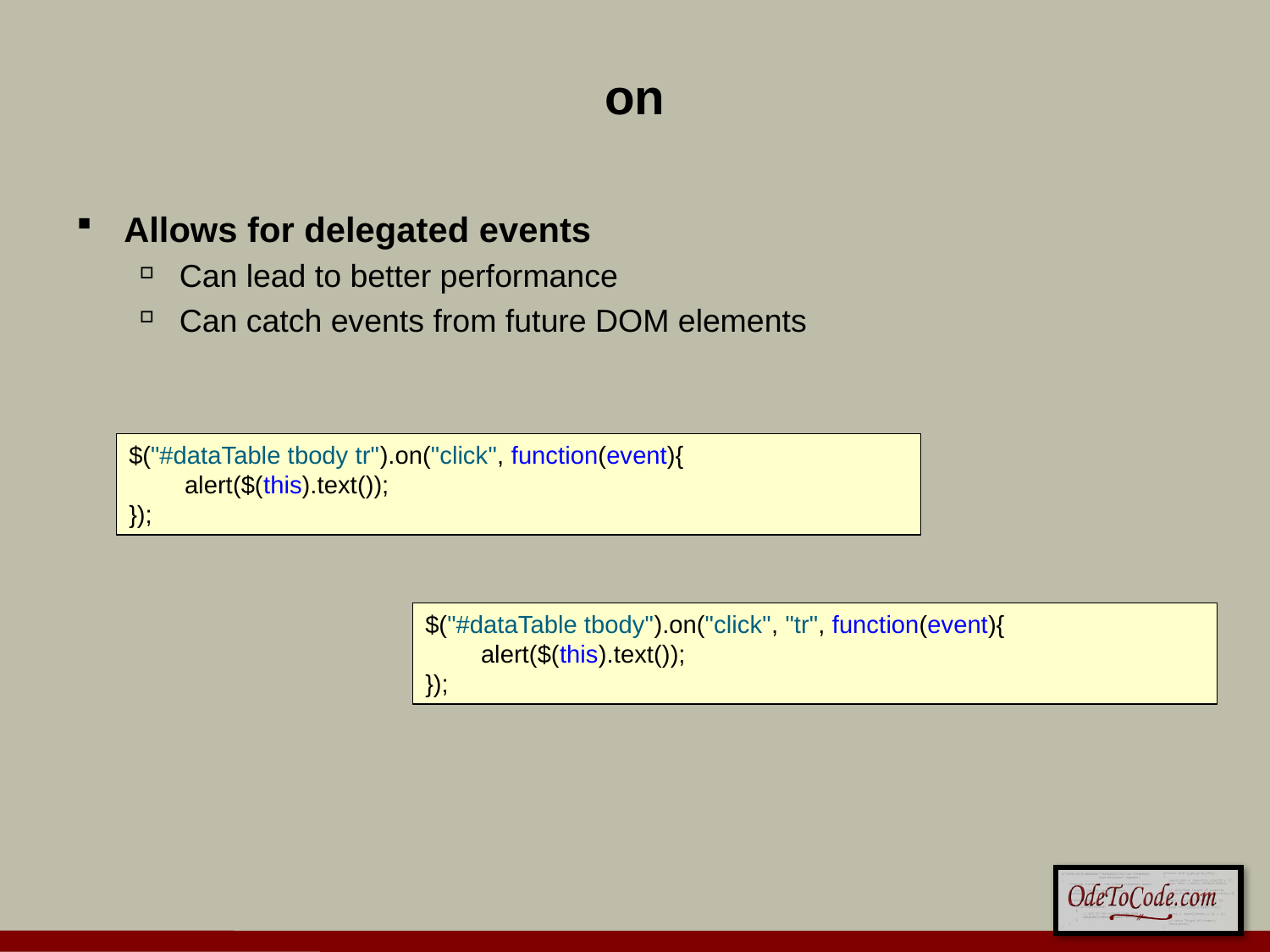

# on
Allows for delegated events
Can lead to better performance
Can catch events from future DOM elements
$("#dataTable tbody tr").on("click", function(event){
        alert($(this).text());
});
$("#dataTable tbody").on("click", "tr", function(event){
        alert($(this).text());
});